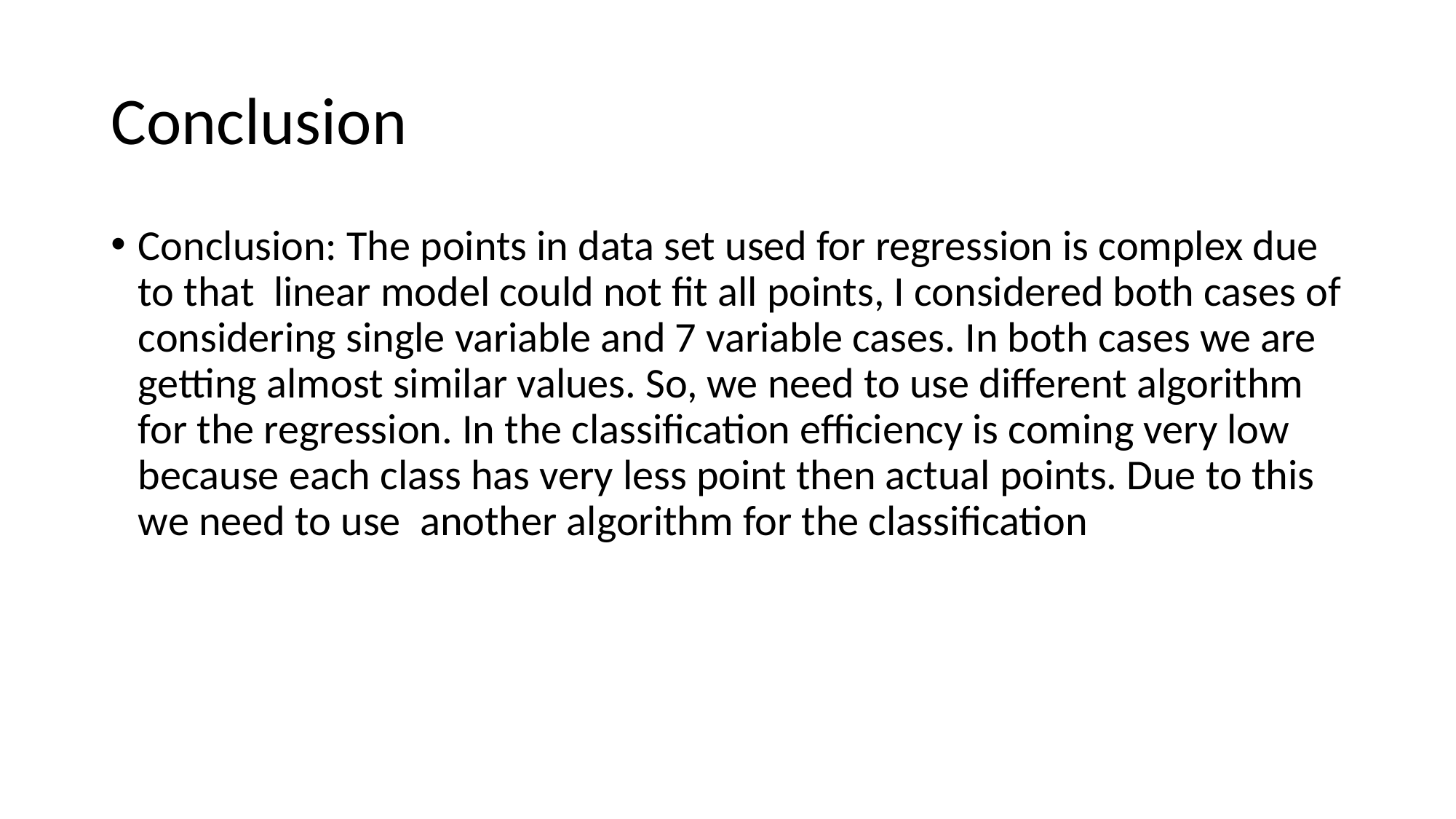

# Conclusion
Conclusion: The points in data set used for regression is complex due to that  linear model could not fit all points, I considered both cases of considering single variable and 7 variable cases. In both cases we are getting almost similar values. So, we need to use different algorithm for the regression. In the classification efficiency is coming very low because each class has very less point then actual points. Due to this we need to use  another algorithm for the classification